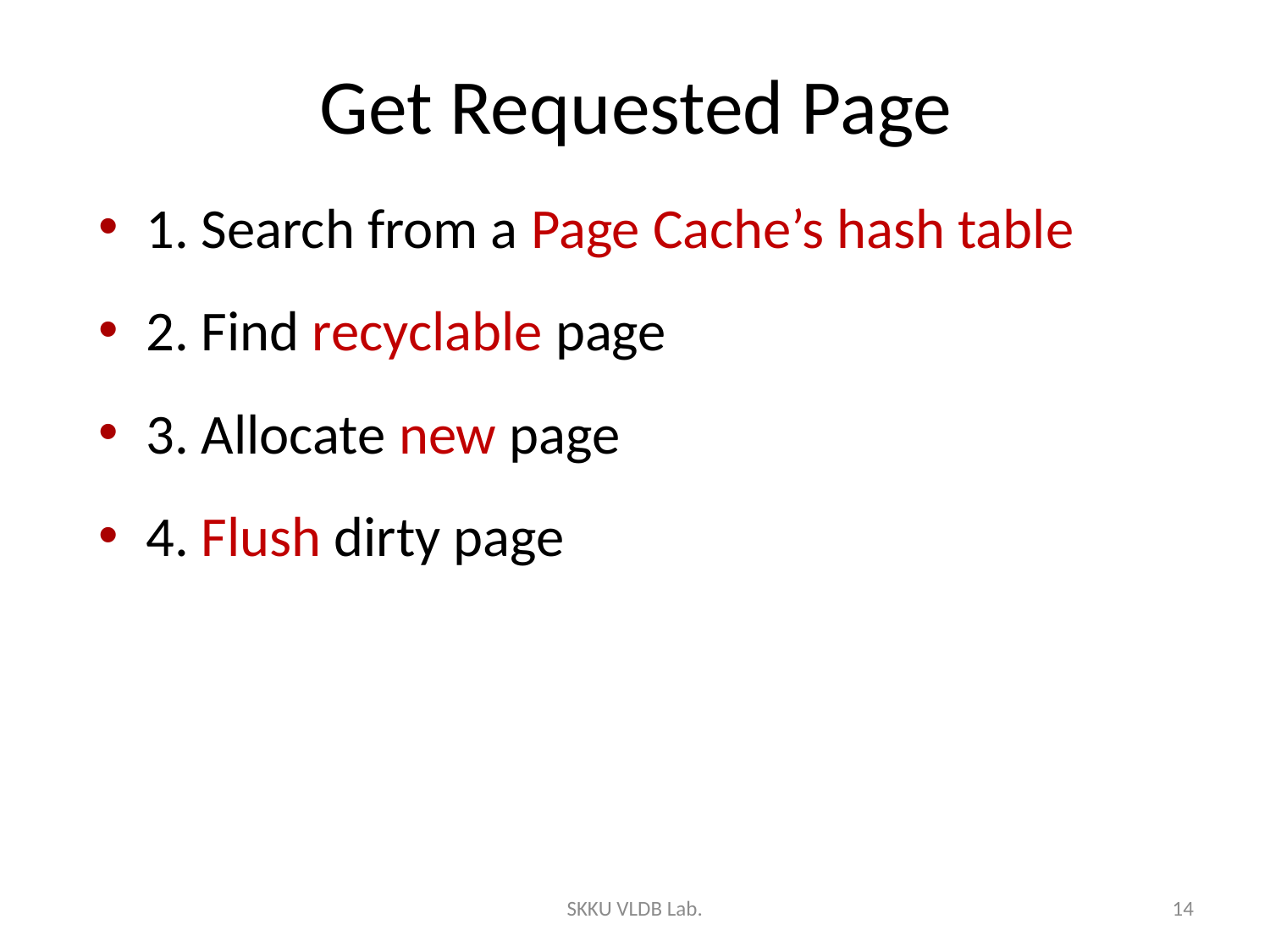

# Get Requested Page
1. Search from a Page Cache’s hash table
2. Find recyclable page
3. Allocate new page
4. Flush dirty page
SKKU VLDB Lab.
14